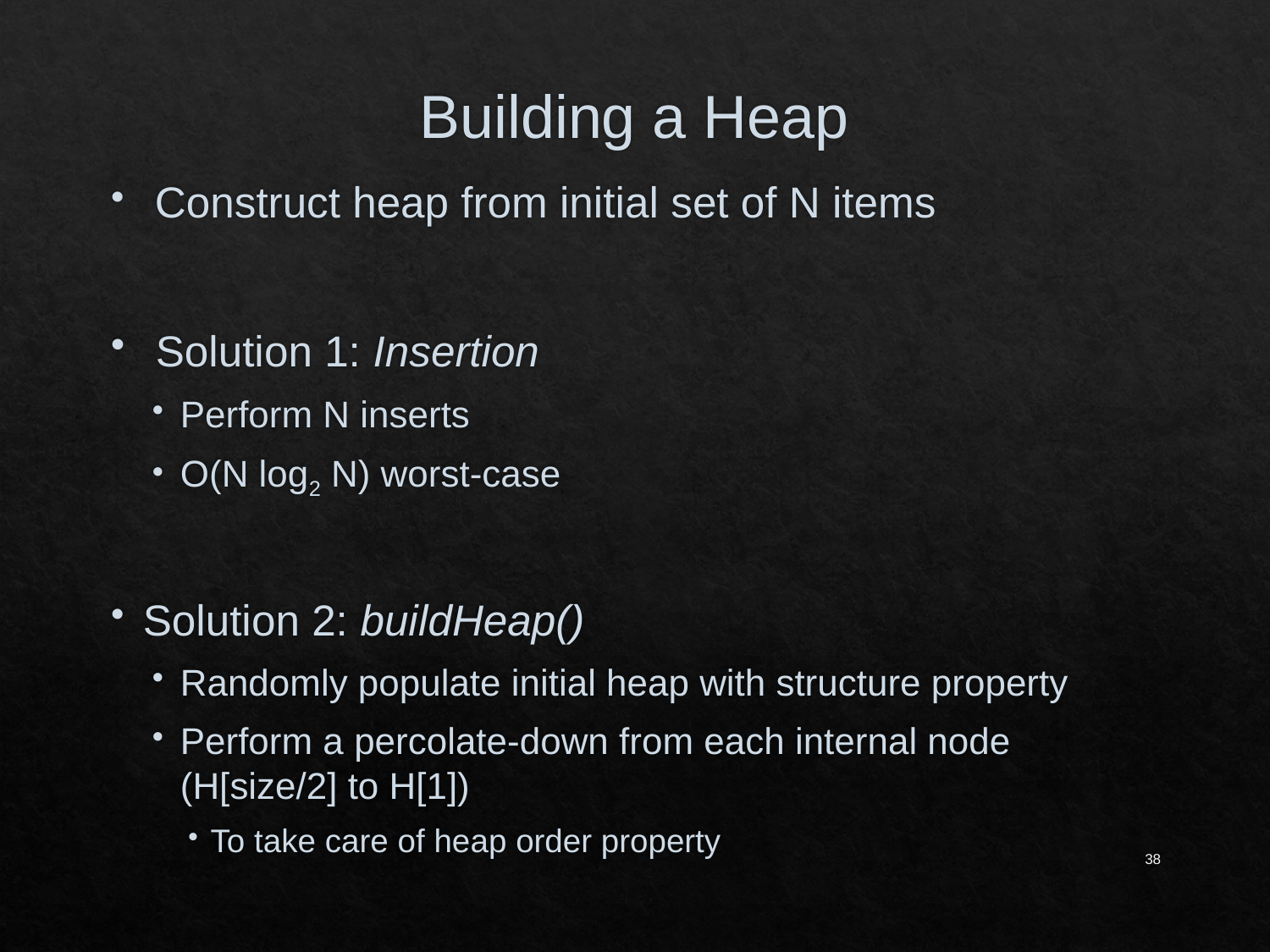

# Building a Heap
 Construct heap from initial set of N items

 Solution 1: Insertion
Perform N inserts
O(N log2 N) worst-case

Solution 2: buildHeap()
Randomly populate initial heap with structure property
Perform a percolate-down from each internal node (H[size/2] to H[1])
To take care of heap order property

38